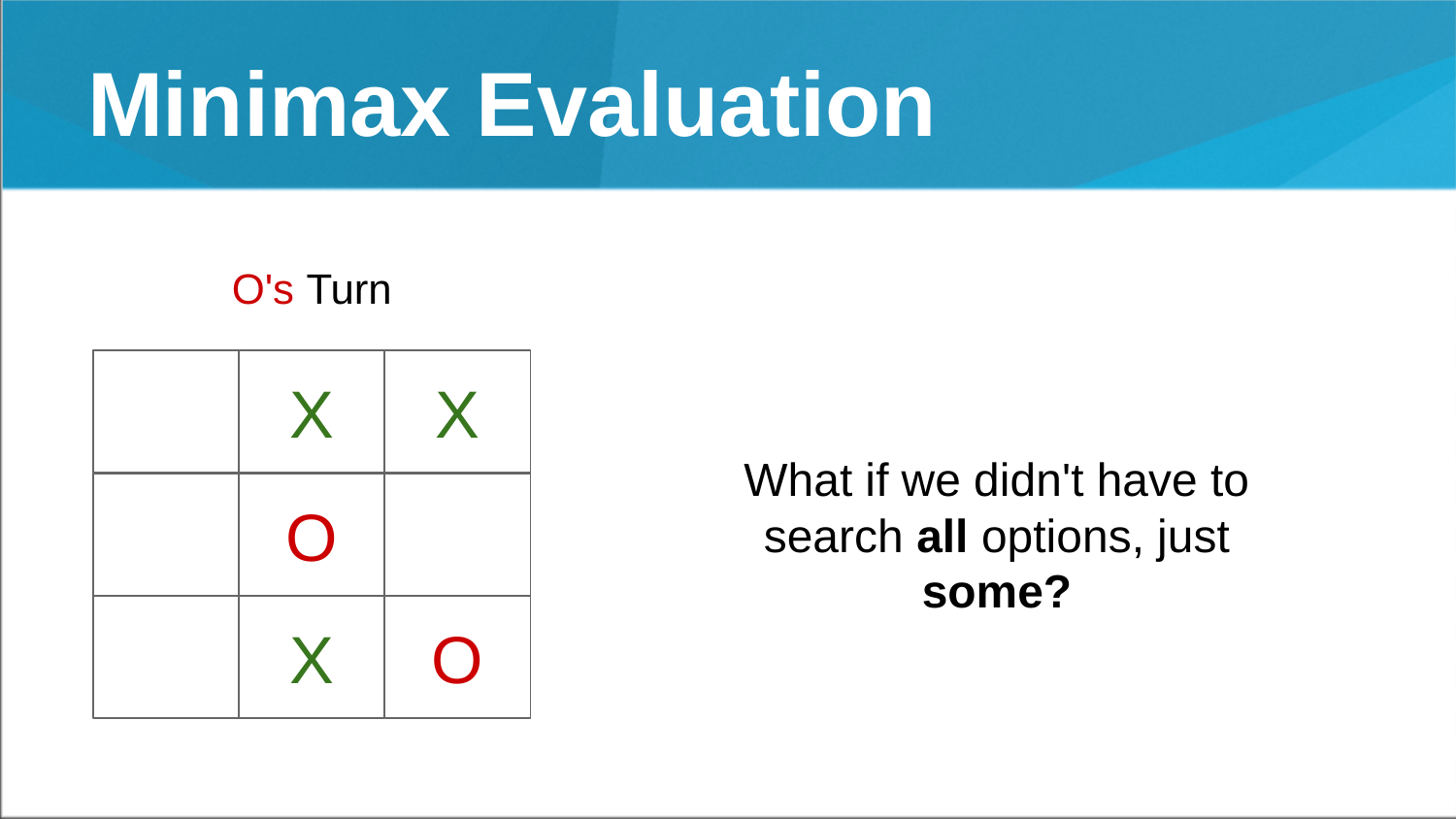

# Minimax Evaluation
O's Turn

X
X

What if we didn't have to search all options, just some?

O

X
O